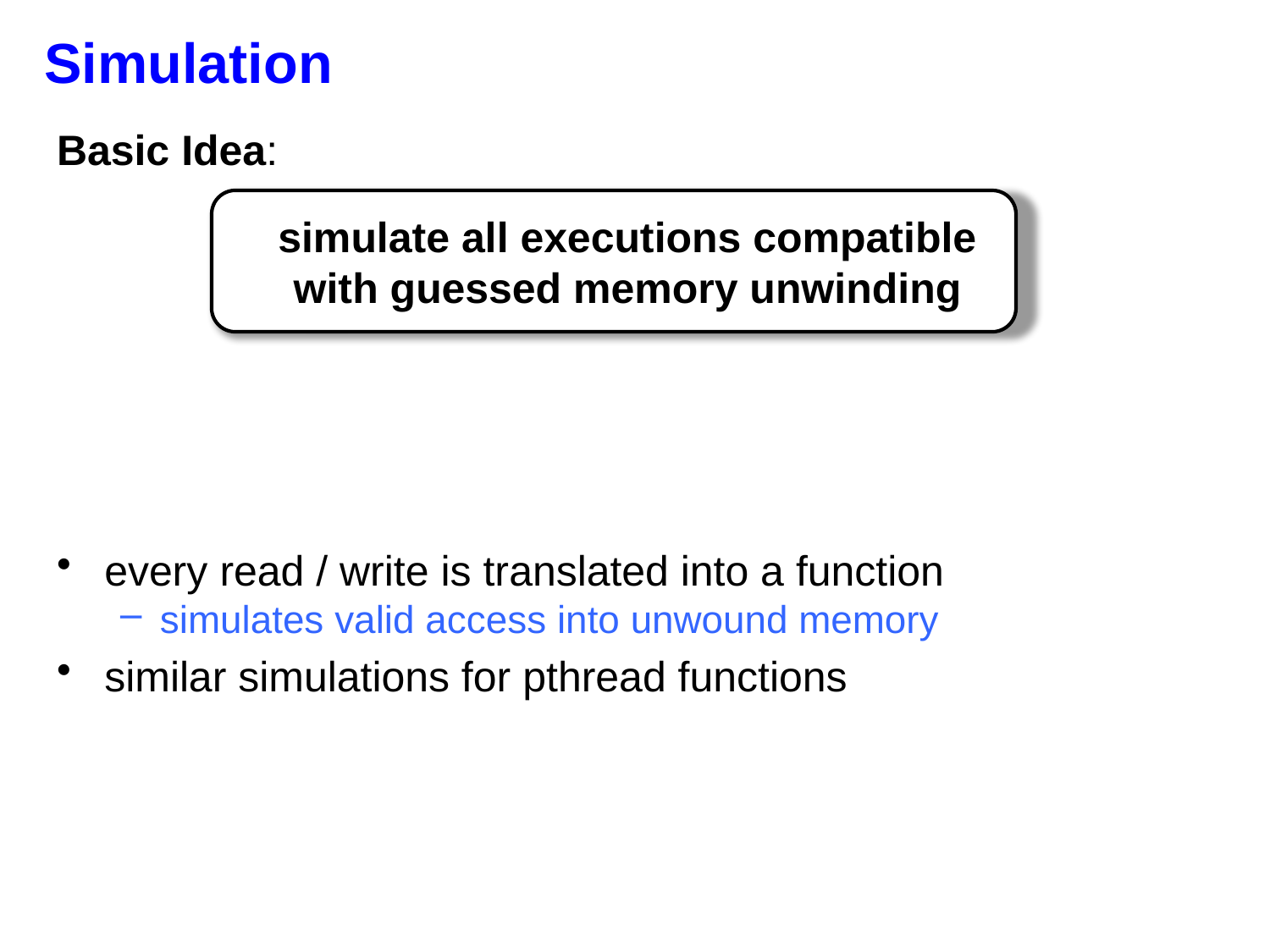

# Simulation
Basic Idea:

every read / write is translated into a function
simulates valid access into unwound memory
similar simulations for pthread functions

simulate all executions compatible with guessed memory unwinding